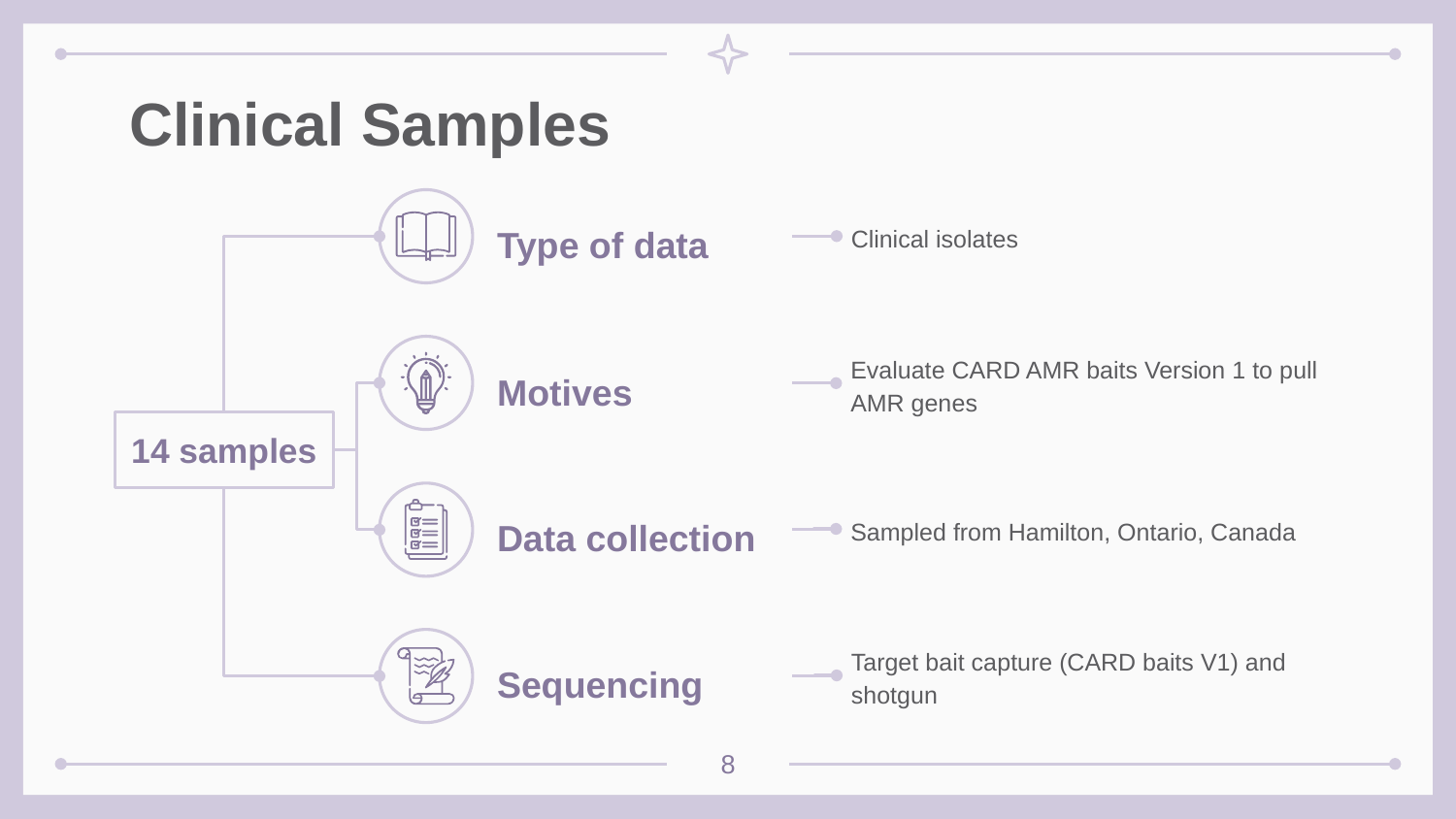

# Clinical Samples
Clinical isolates

Type of data

Evaluate CARD AMR baits Version 1 to pull AMR genes

Motives

14 samples
Sampled from Hamilton, Ontario, Canada

Data collection

Target bait capture (CARD baits V1) and shotgun

Sequencing

8